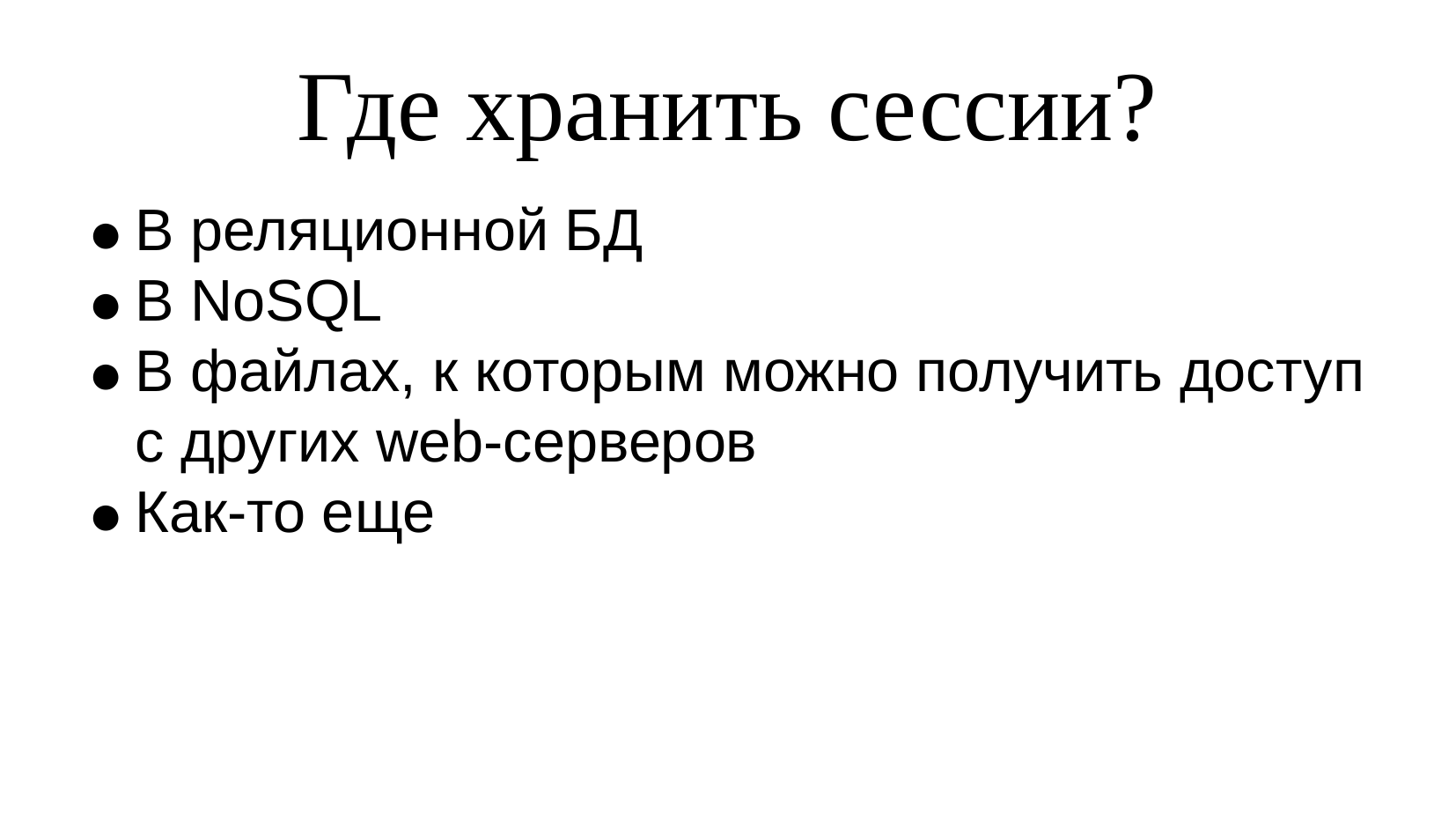

Где хранить сессии?
В реляционной БД
В NoSQL
В файлах, к которым можно получить доступ с других web-серверов
Как-то еще